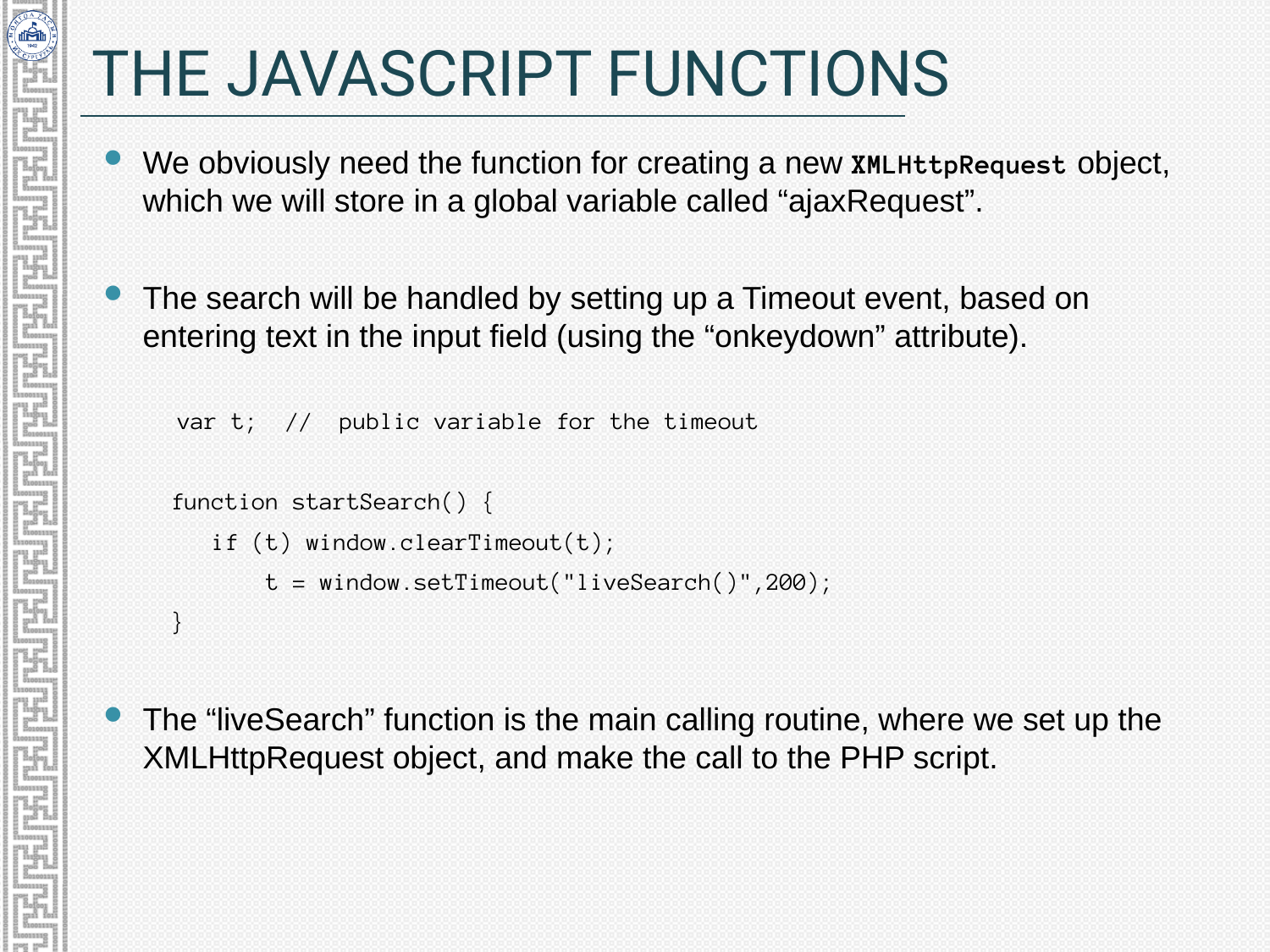

# The JavaScript functions
We obviously need the function for creating a new XMLHttpRequest object, which we will store in a global variable called “ajaxRequest”.

The search will be handled by setting up a Timeout event, based on entering text in the input field (using the “onkeydown” attribute).

     var t;  //  public variable for the timeout

     function startSearch() {
        if (t) window.clearTimeout(t);
            t = window.setTimeout("liveSearch()",200);
     }

The “liveSearch” function is the main calling routine, where we set up the XMLHttpRequest object, and make the call to the PHP script.